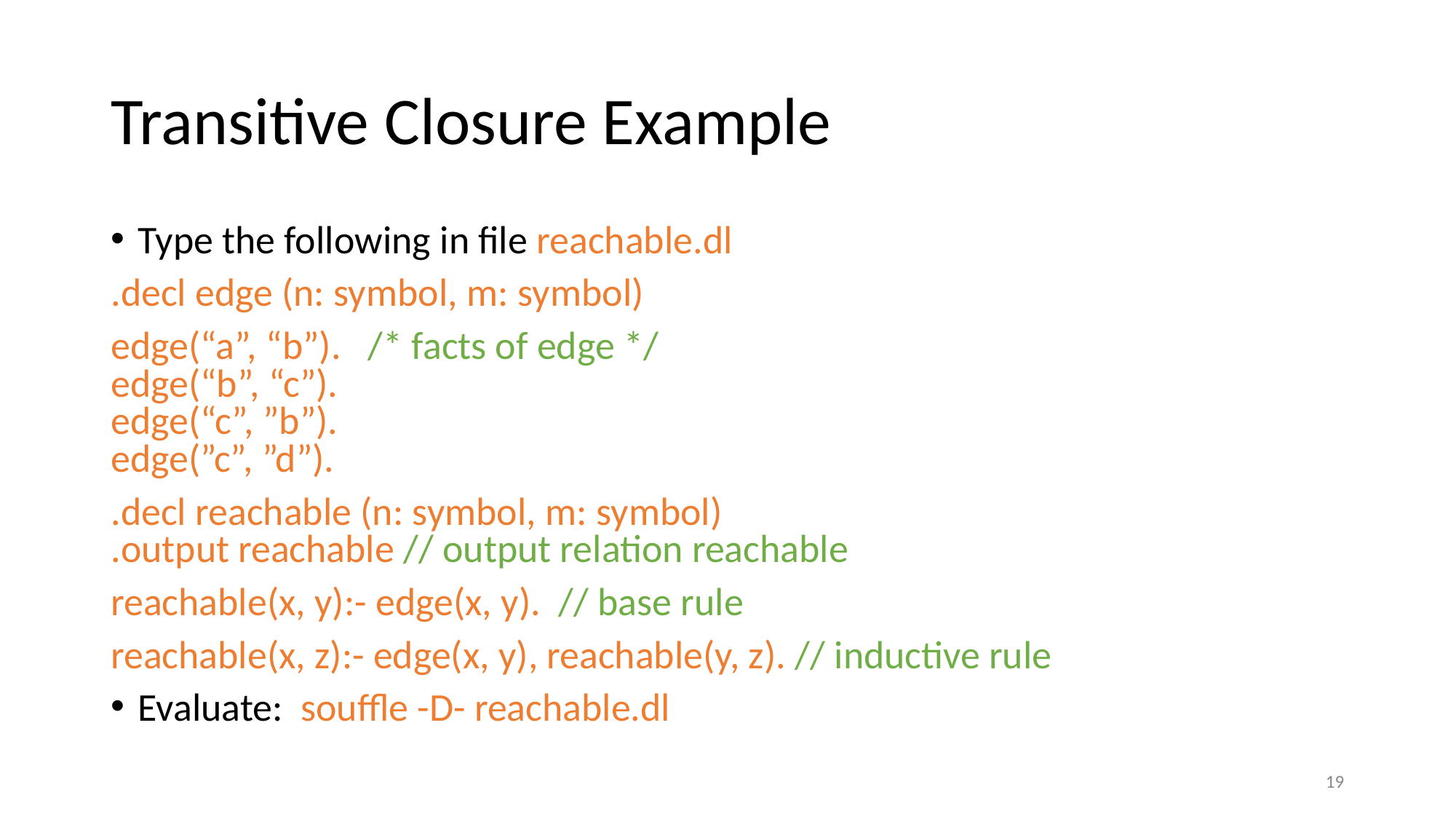

# Transitive Closure Example
Type the following in file reachable.dl
.decl edge (n: symbol, m: symbol)
edge(“a”, “b”).   /* facts of edge */
edge(“b”, “c”).
edge(“c”, ”b”).
edge(”c”, ”d”).
.decl reachable (n: symbol, m: symbol)
.output reachable // output relation reachable
reachable(x, y):- edge(x, y).  // base rule
reachable(x, z):- edge(x, y), reachable(y, z). // inductive rule
Evaluate:  souffle -D- reachable.dl
19